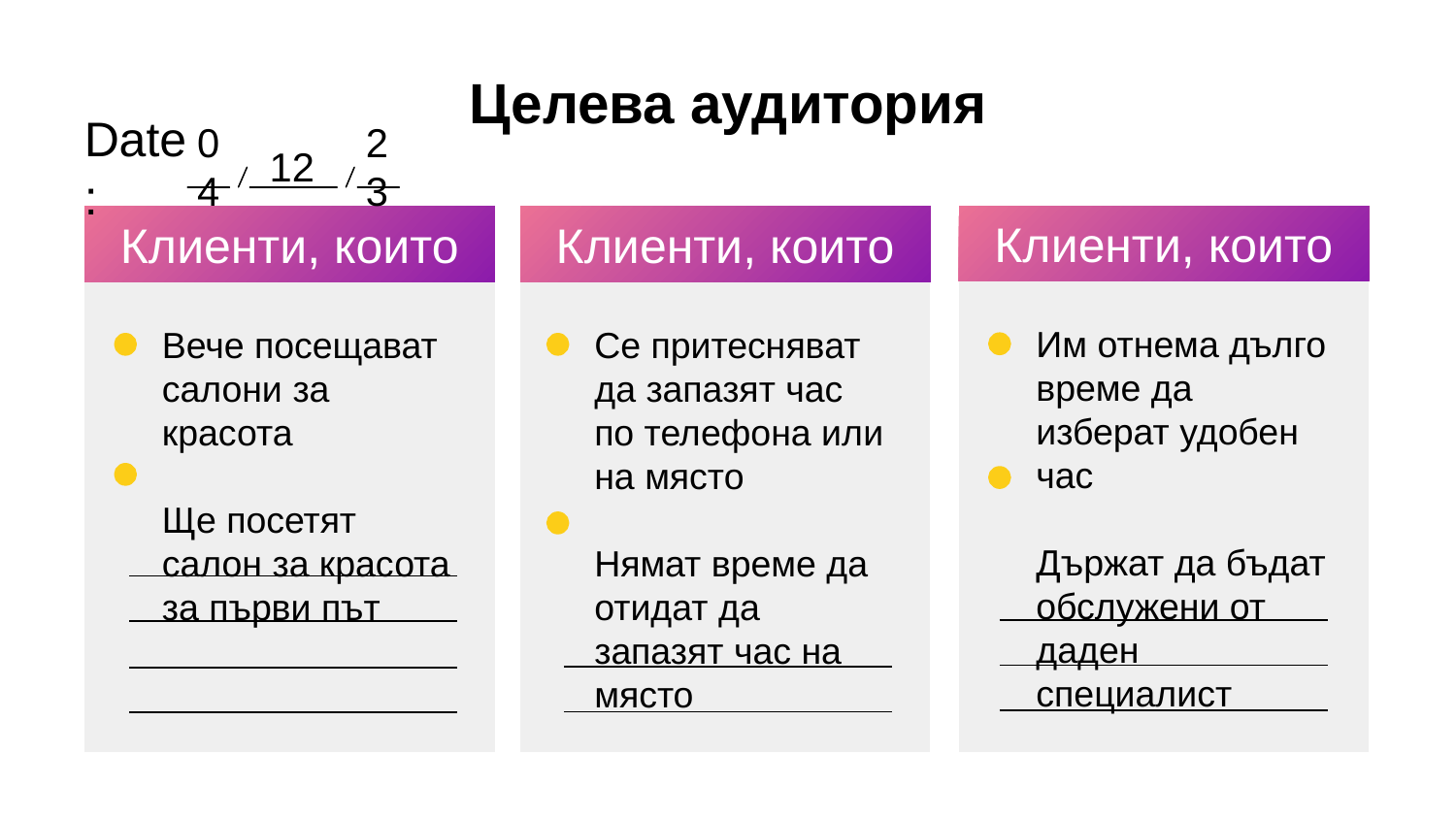

# Целева аудитория
04
12
23

Date:
Клиенти, които

Клиенти, които

Клиенти, които

Им отнема дълго време да изберат удобен час

Държат да бъдат обслужени от даден специалист

Вече посещават салони за красота

Ще посетят салон за красота за първи път

Се притесняват да запазят час по телефона или на място

Нямат време да отидат да запазят час на място